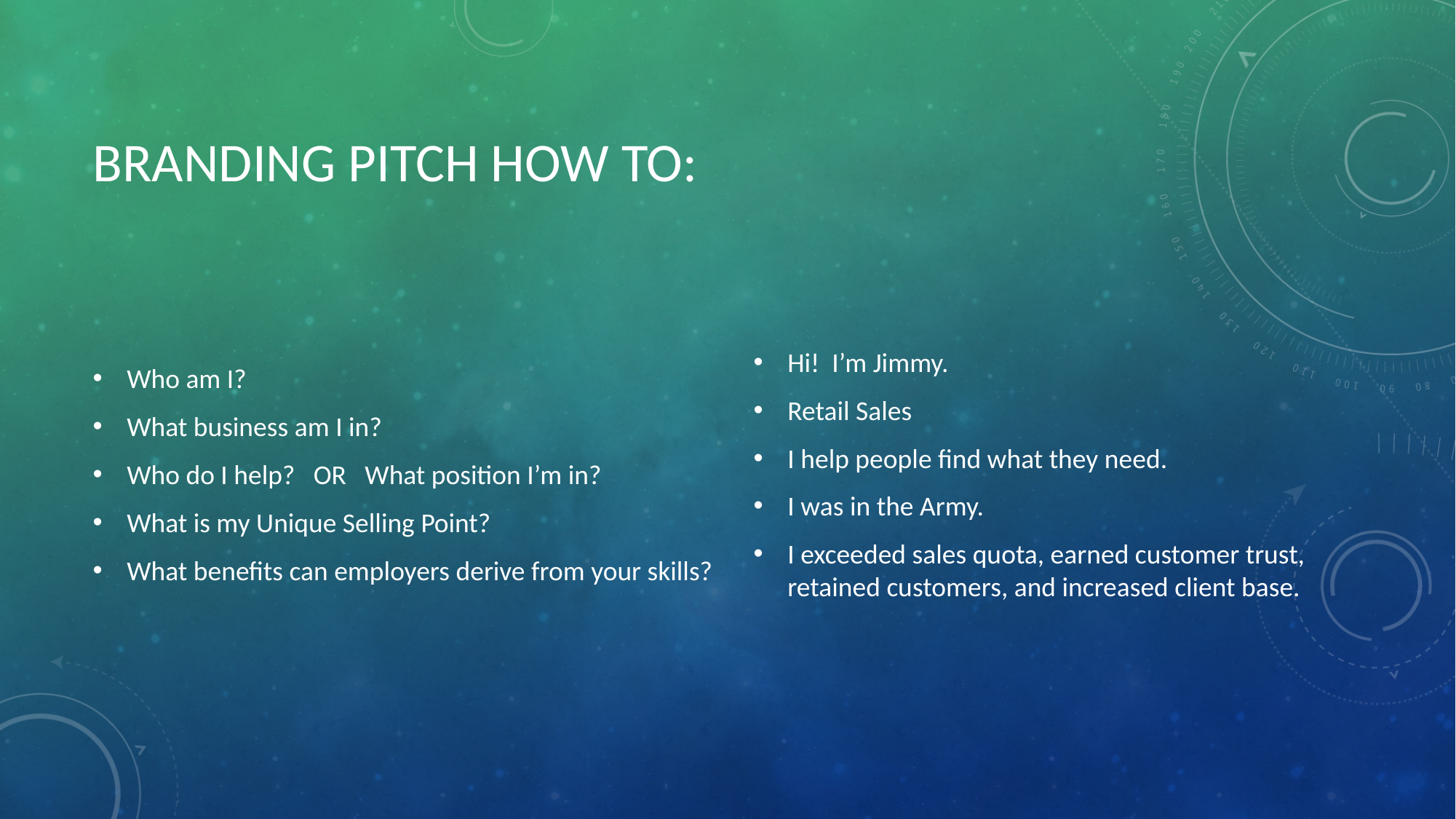

# Branding pitch how to:
Hi!  I’m Jimmy.
Retail Sales
I help people find what they need.
I was in the Army.
I exceeded sales quota, earned customer trust, retained customers, and increased client base.
Who am I?
What business am I in?
Who do I help?   OR   What position I’m in?
What is my Unique Selling Point?
What benefits can employers derive from your skills?